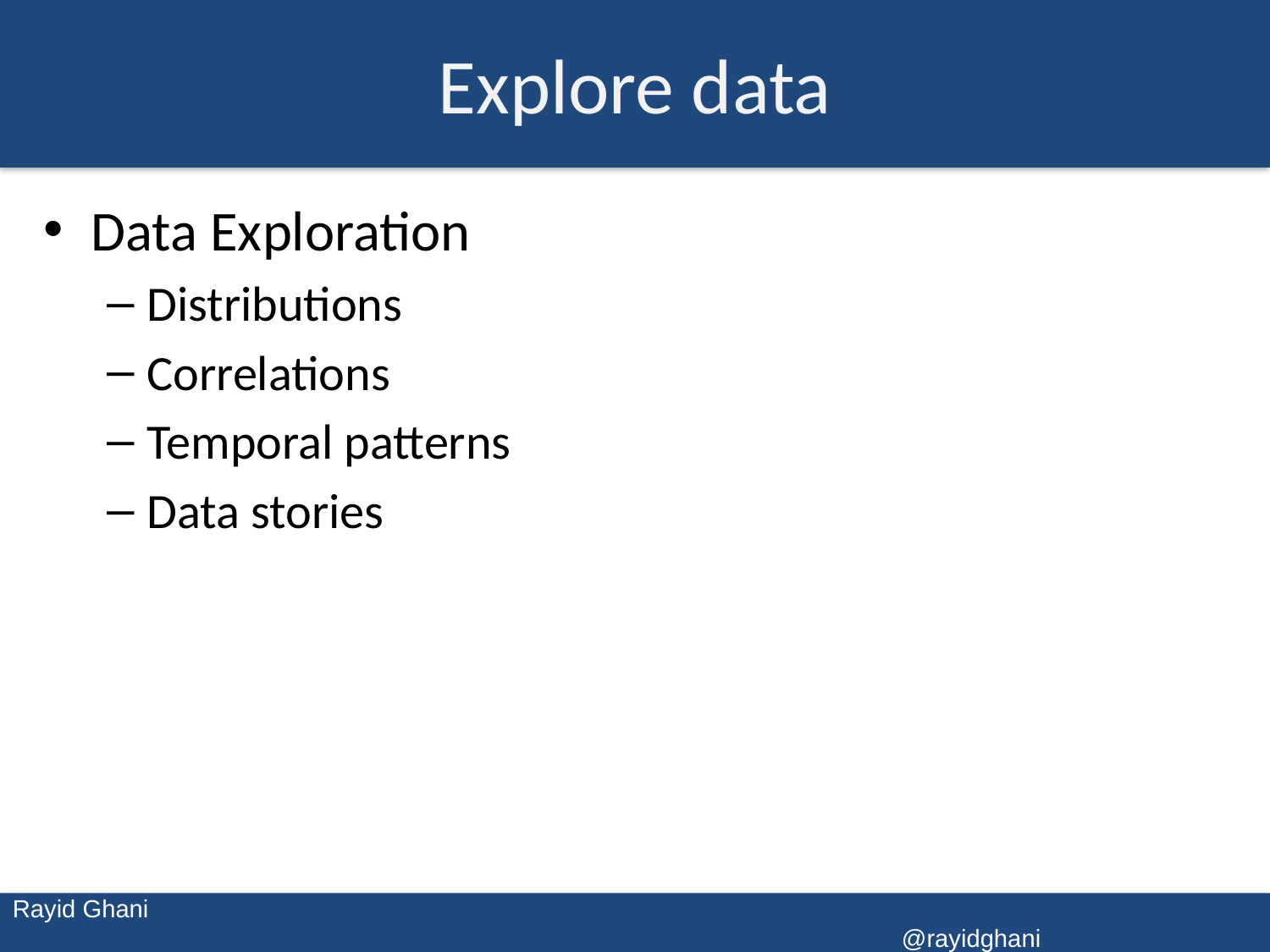

# Explore data
Data Exploration
Distributions
Correlations
Temporal patterns
Data stories